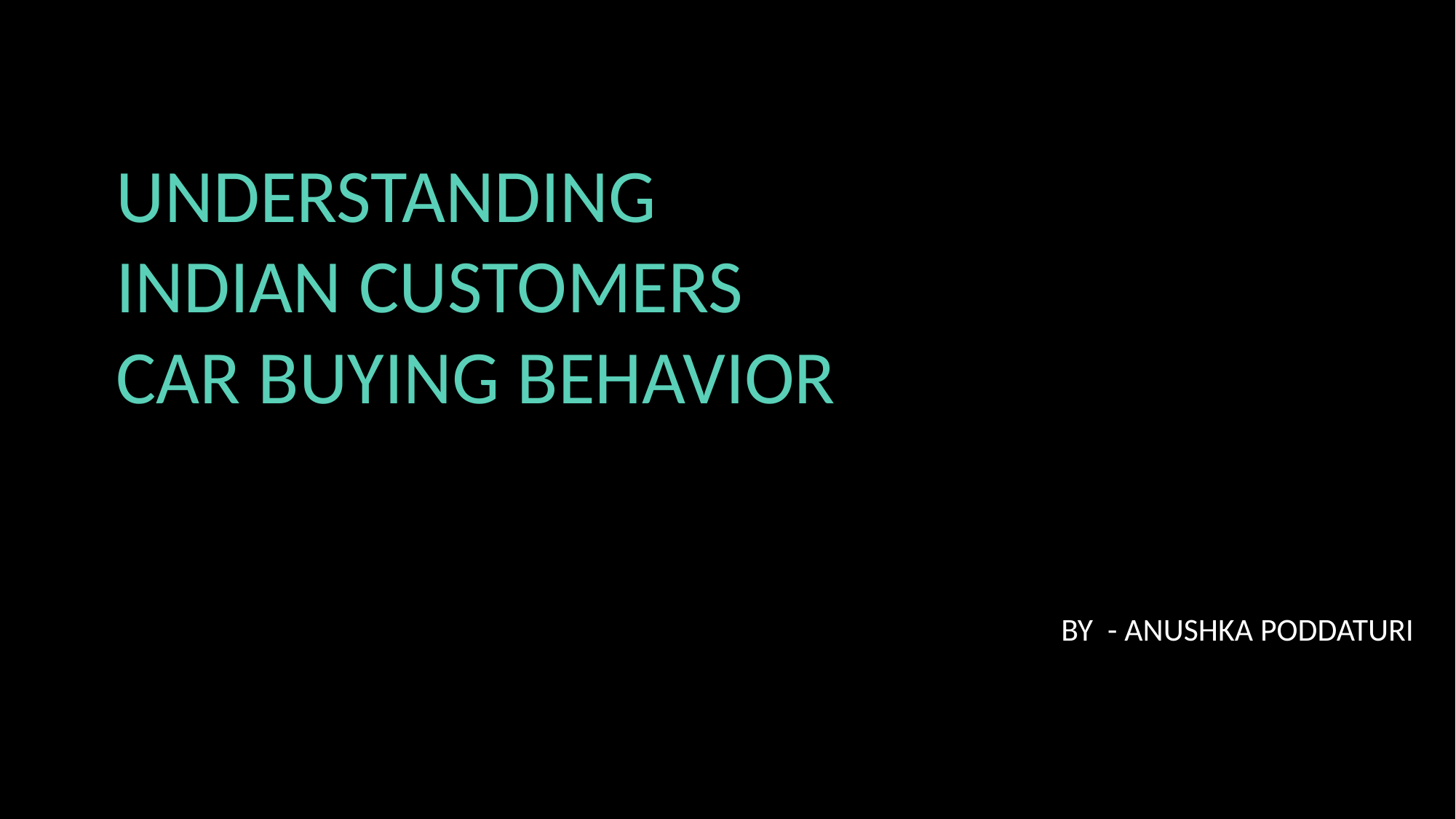

# Understanding Indian customers car buying behavior
By  - Anushka Poddaturi